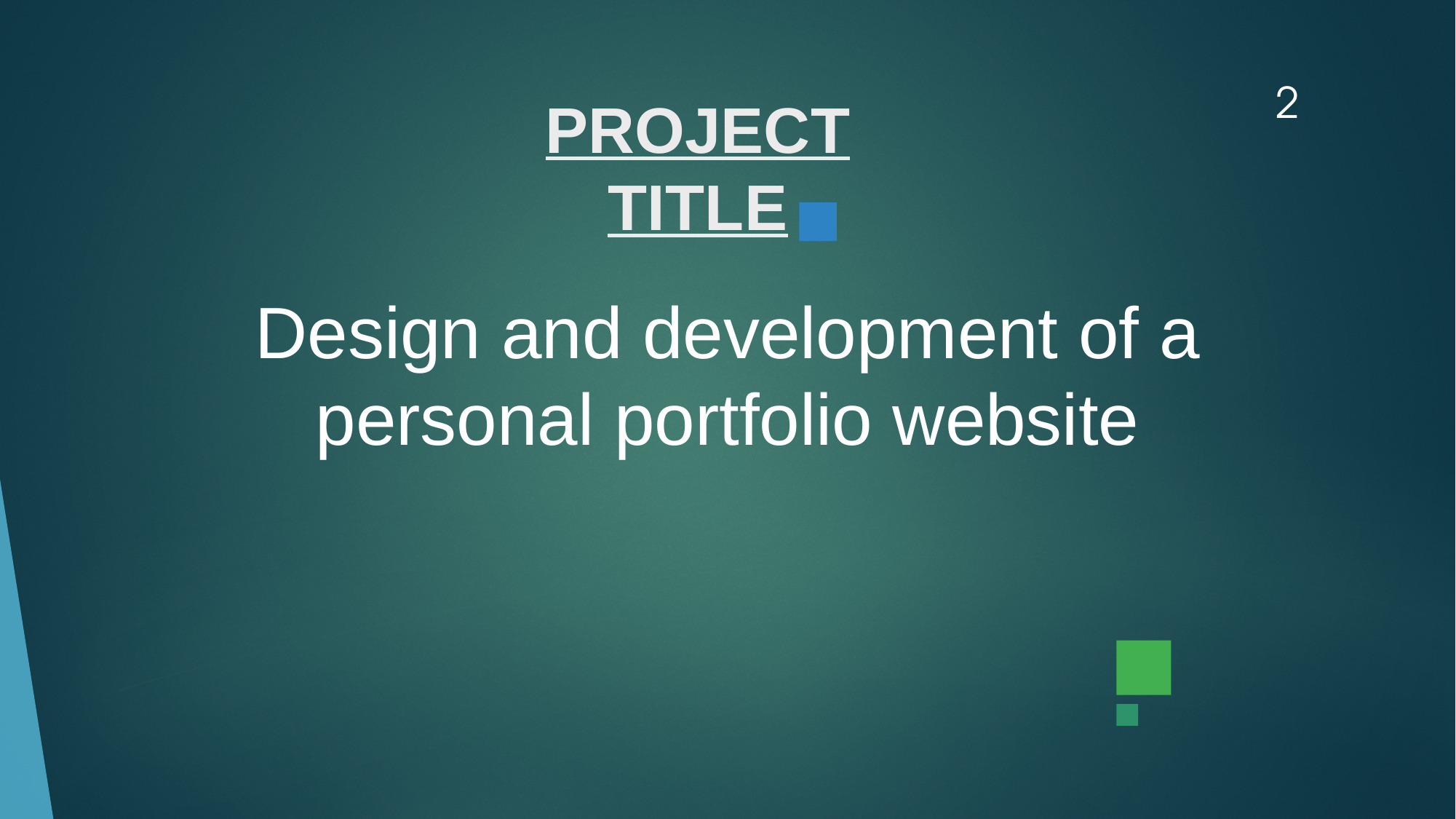

2
# PROJECT TITLE

Design and development of a personal portfolio website